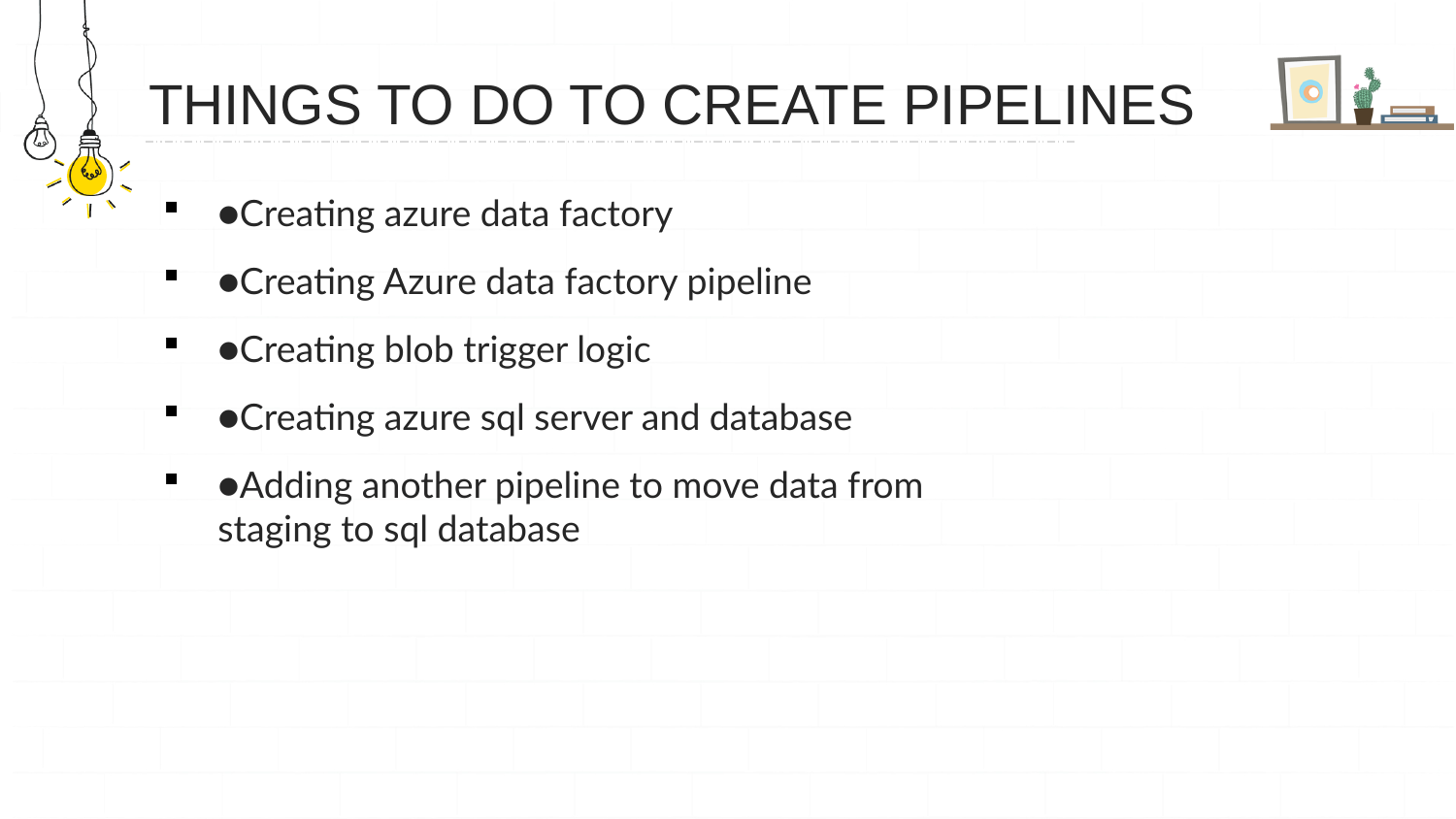

# things to do to create pipelines
●Creating azure data factory
●Creating Azure data factory pipeline
●Creating blob trigger logic
●Creating azure sql server and database
●Adding another pipeline to move data from
staging to sql database